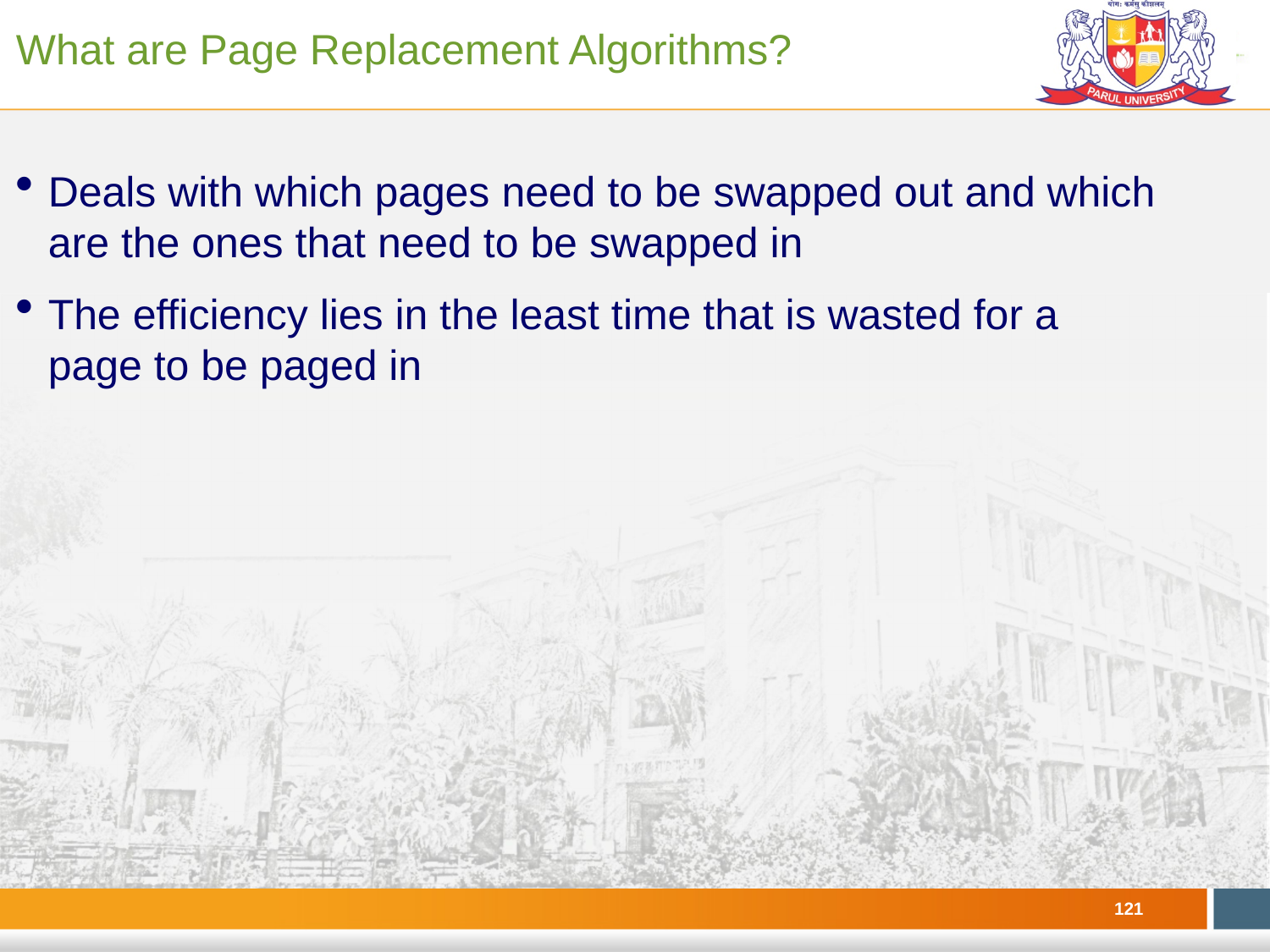

# What are Page Replacement Algorithms?
Deals with which pages need to be swapped out and which are the ones that need to be swapped in
The efficiency lies in the least time that is wasted for a page to be paged in